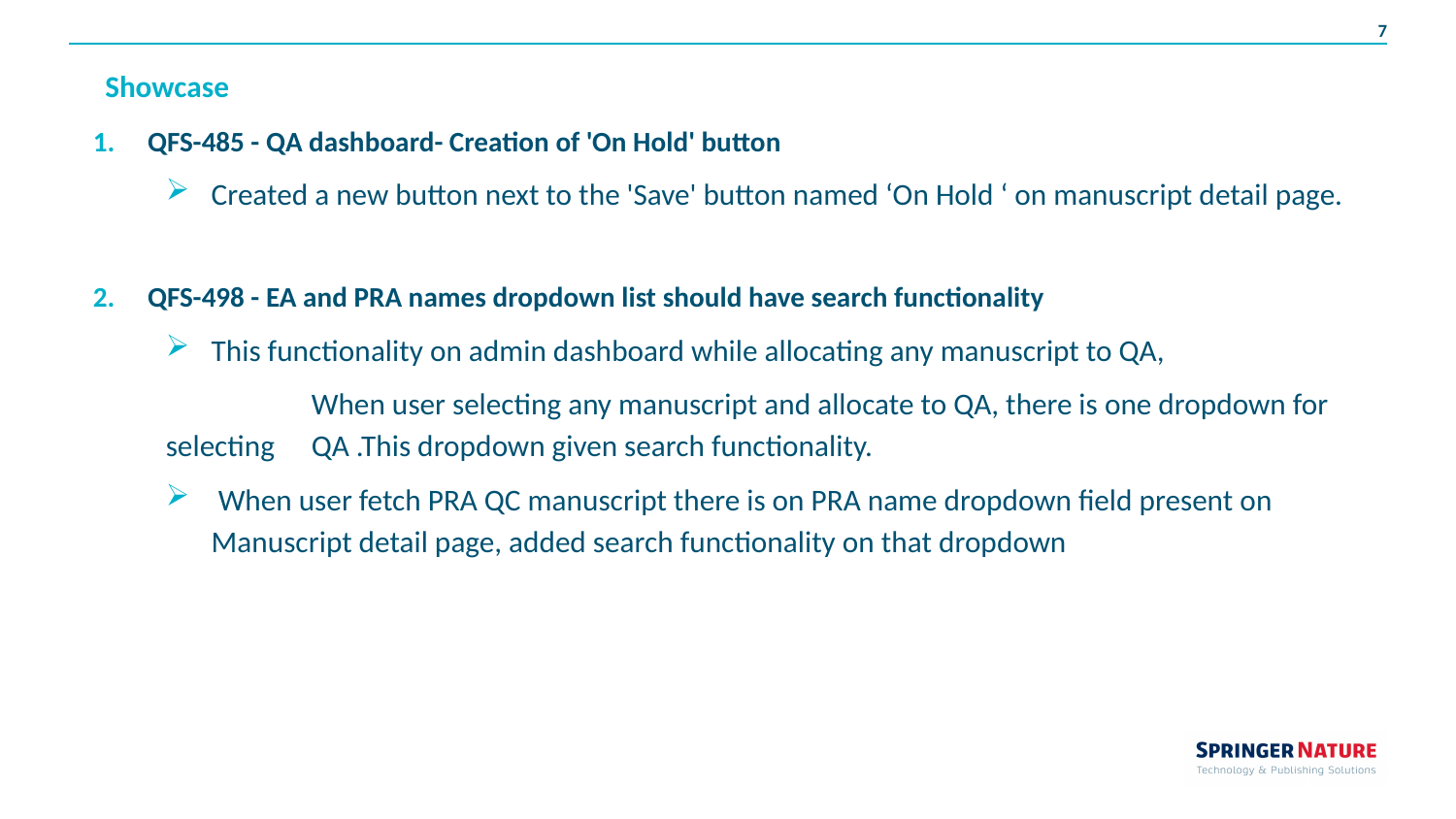

Showcase
QFS-485 - QA dashboard- Creation of 'On Hold' button
Created a new button next to the 'Save' button named ‘On Hold ‘ on manuscript detail page.

QFS-498 - EA and PRA names dropdown list should have search functionality
This functionality on admin dashboard while allocating any manuscript to QA,
	When user selecting any manuscript and allocate to QA, there is one dropdown for selecting 	QA .This dropdown given search functionality.
 When user fetch PRA QC manuscript there is on PRA name dropdown field present on Manuscript detail page, added search functionality on that dropdown